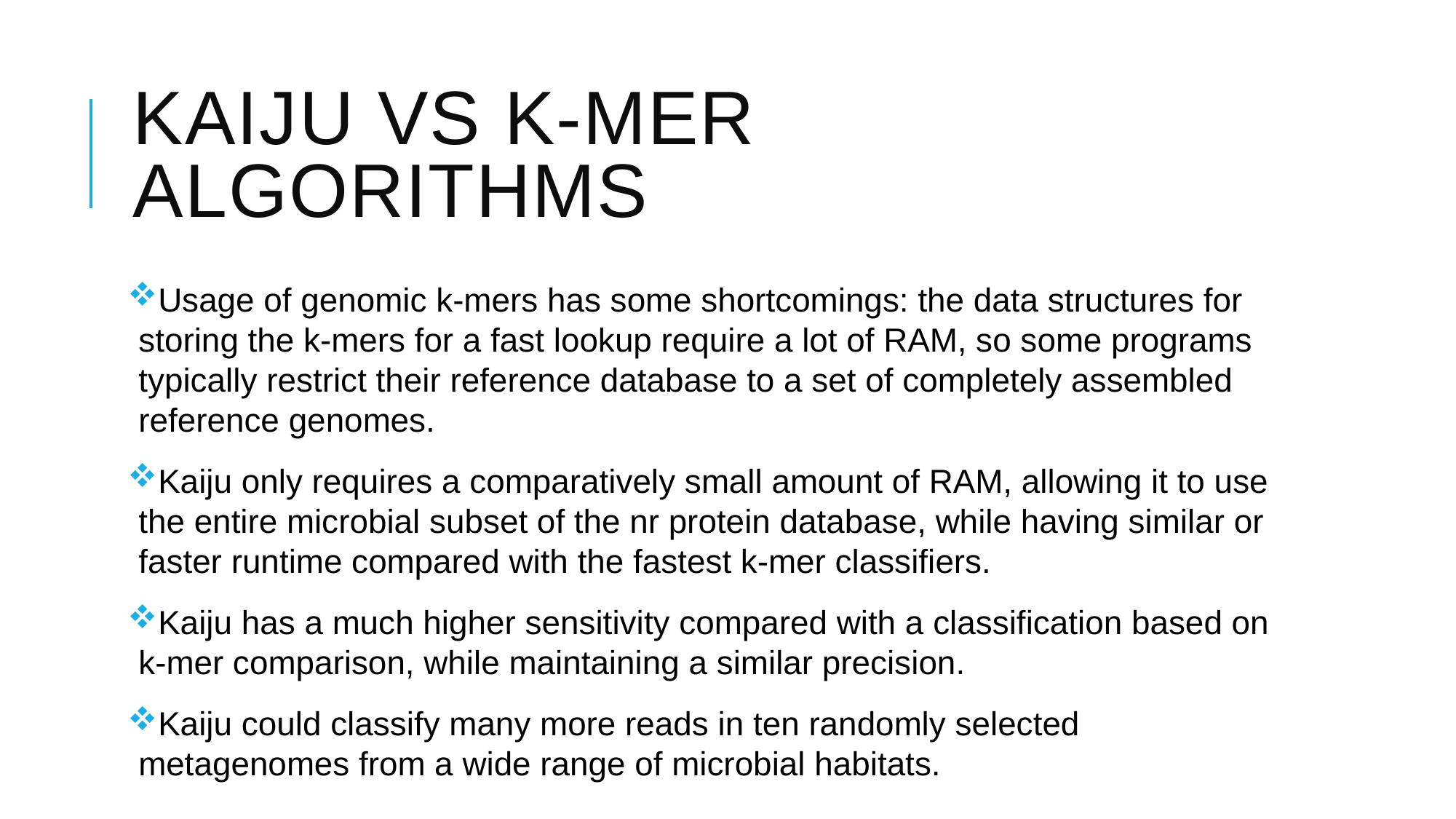

# Kaiju vs k-mer algorithms
Usage of genomic k-mers has some shortcomings: the data structures for storing the k-mers for a fast lookup require a lot of RAM, so some programs typically restrict their reference database to a set of completely assembled reference genomes.
Kaiju only requires a comparatively small amount of RAM, allowing it to use the entire microbial subset of the nr protein database, while having similar or faster runtime compared with the fastest k-mer classifiers.
Kaiju has a much higher sensitivity compared with a classification based on k-mer comparison, while maintaining a similar precision.
Kaiju could classify many more reads in ten randomly selected metagenomes from a wide range of microbial habitats.